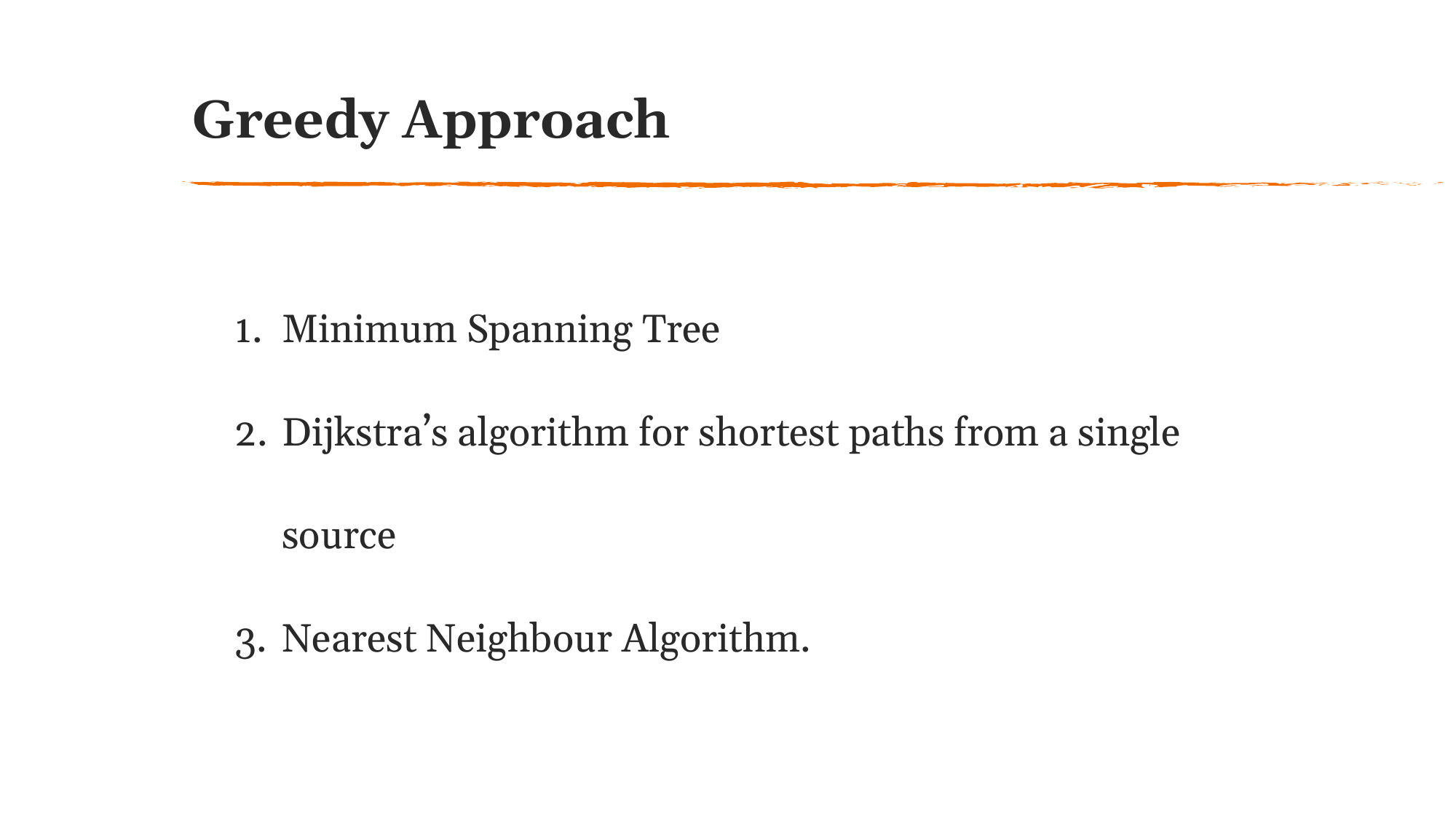

# Greedy Approach
Minimum Spanning Tree
Dijkstra’s algorithm for shortest paths from a single source
Nearest Neighbour Algorithm.